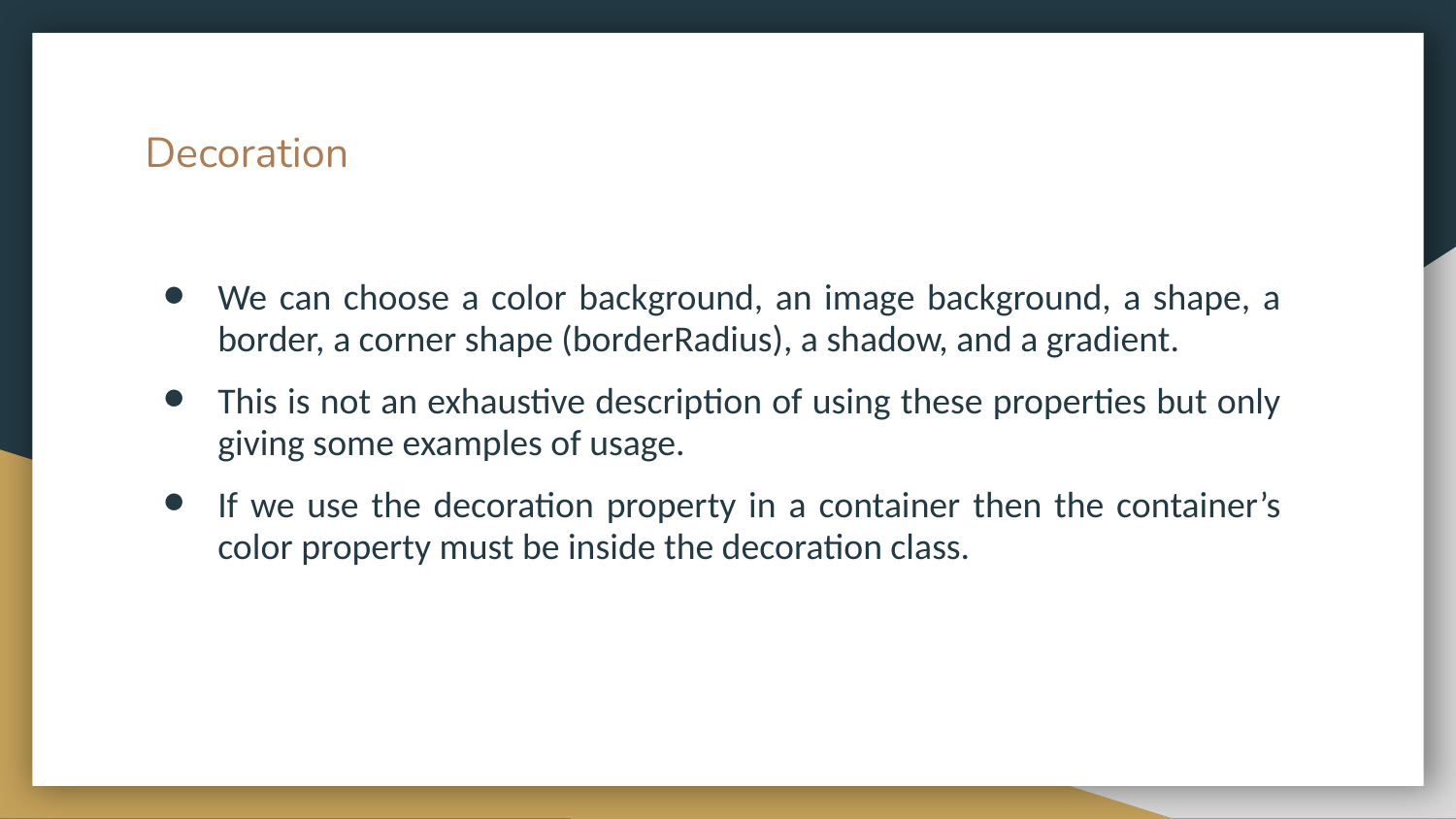

# Decoration
We can choose a color background, an image background, a shape, a border, a corner shape (borderRadius), a shadow, and a gradient.
This is not an exhaustive description of using these properties but only giving some examples of usage.
If we use the decoration property in a container then the container’s color property must be inside the decoration class.